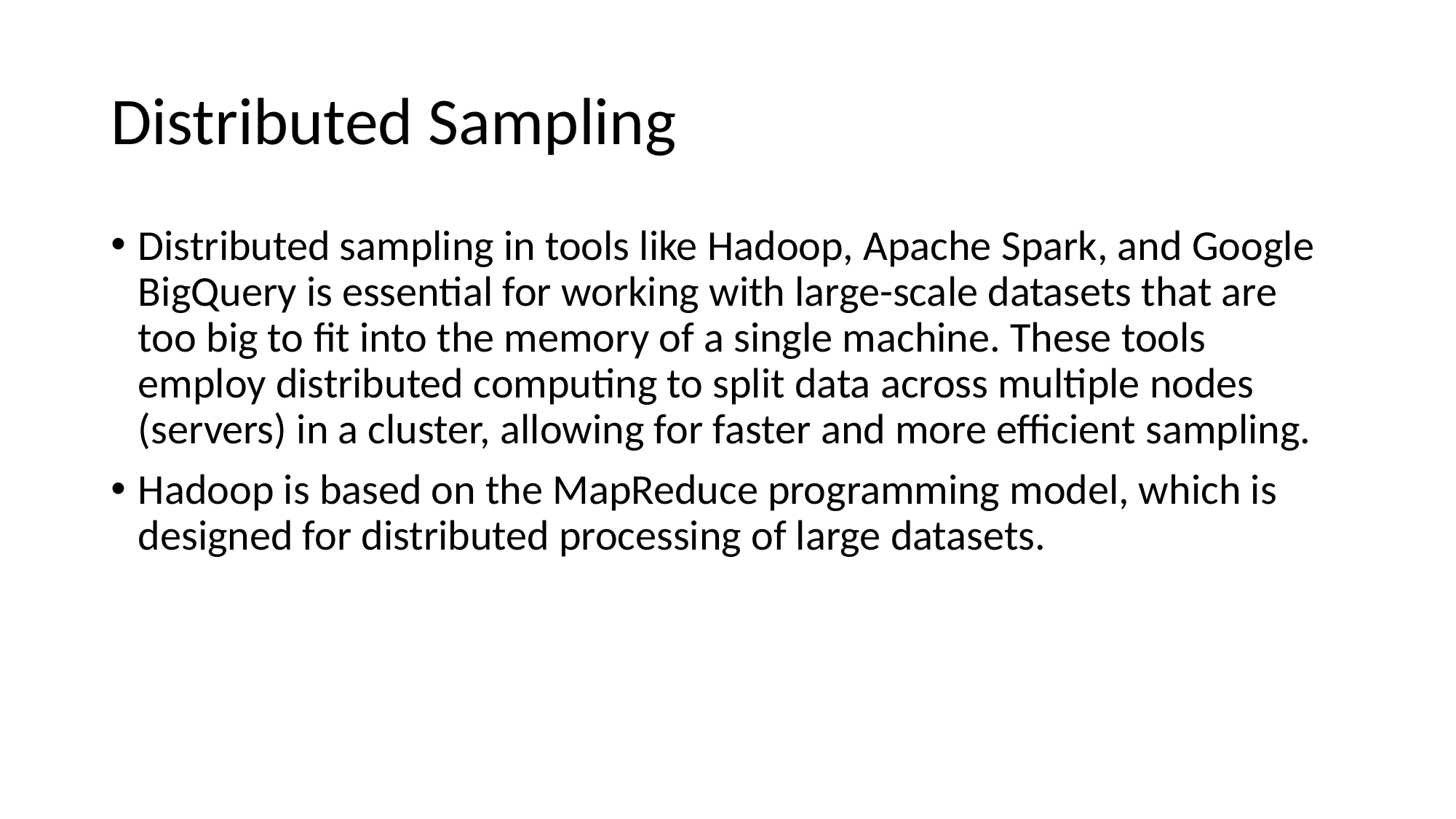

# Distributed Sampling
Distributed sampling in tools like Hadoop, Apache Spark, and Google BigQuery is essential for working with large-scale datasets that are too big to fit into the memory of a single machine. These tools employ distributed computing to split data across multiple nodes (servers) in a cluster, allowing for faster and more efficient sampling.
Hadoop is based on the MapReduce programming model, which is designed for distributed processing of large datasets.